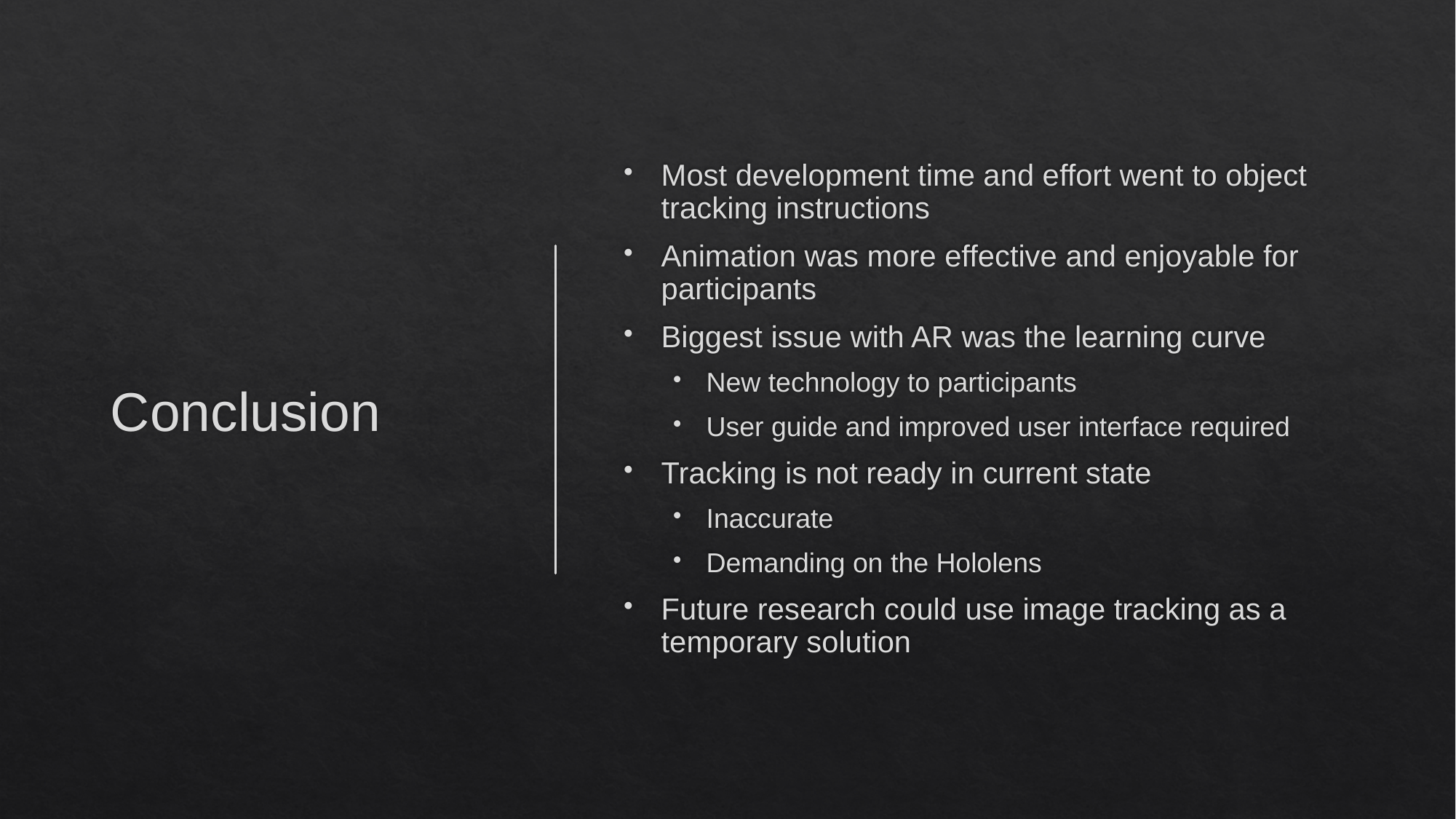

# Conclusion
Most development time and effort went to object tracking instructions
Animation was more effective and enjoyable for participants
Biggest issue with AR was the learning curve
New technology to participants
User guide and improved user interface required
Tracking is not ready in current state
Inaccurate
Demanding on the Hololens
Future research could use image tracking as a temporary solution